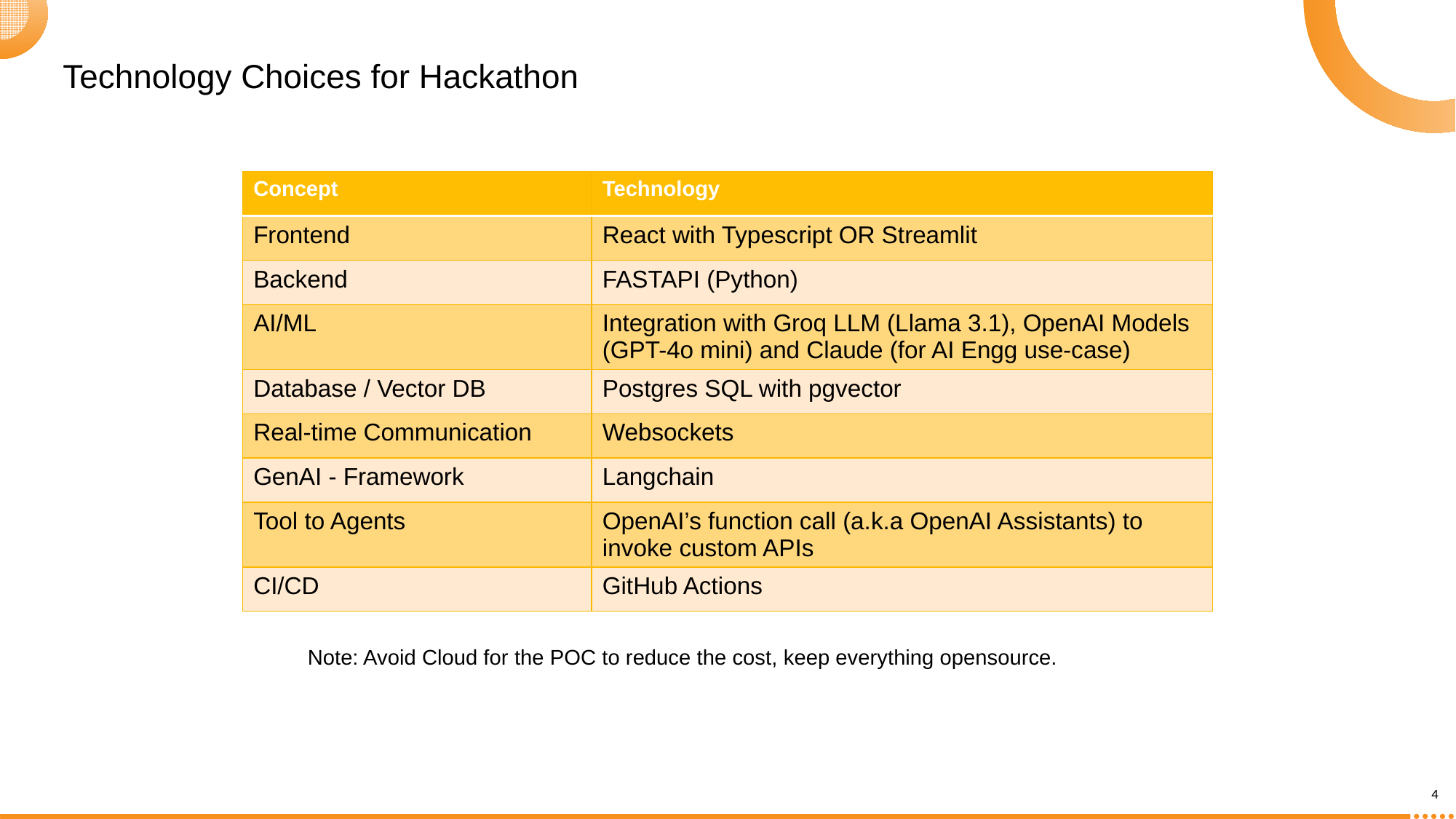

Technology Choices for Hackathon
| Concept | Technology |
| --- | --- |
| Frontend | React with Typescript OR Streamlit |
| Backend | FASTAPI (Python) |
| AI/ML | Integration with Groq LLM (Llama 3.1), OpenAI Models (GPT-4o mini) and Claude (for AI Engg use-case) |
| Database / Vector DB | Postgres SQL with pgvector |
| Real-time Communication | Websockets |
| GenAI - Framework | Langchain |
| Tool to Agents | OpenAI’s function call (a.k.a OpenAI Assistants) to invoke custom APIs |
| CI/CD | GitHub Actions |

Note: Avoid Cloud for the POC to reduce the cost, keep everything opensource.